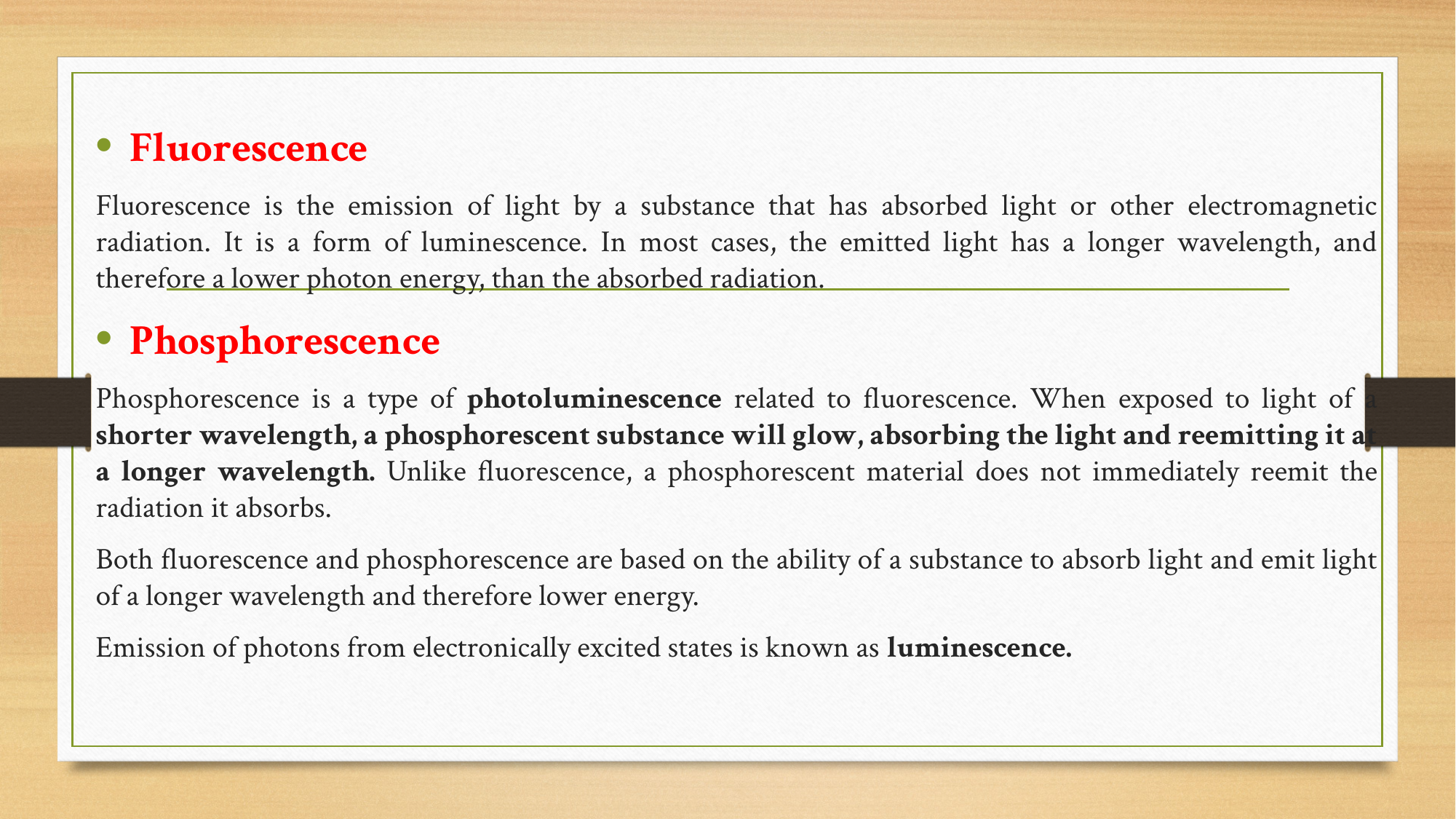

Fluorescence
Fluorescence is the emission of light by a substance that has absorbed light or other electromagnetic radiation. It is a form of luminescence. In most cases, the emitted light has a longer wavelength, and therefore a lower photon energy, than the absorbed radiation.
Phosphorescence
Phosphorescence is a type of photoluminescence related to fluorescence. When exposed to light of a shorter wavelength, a phosphorescent substance will glow, absorbing the light and reemitting it at a longer wavelength. Unlike fluorescence, a phosphorescent material does not immediately reemit the radiation it absorbs.
Both fluorescence and phosphorescence are based on the ability of a substance to absorb light and emit light of a longer wavelength and therefore lower energy.
Emission of photons from electronically excited states is known as luminescence.